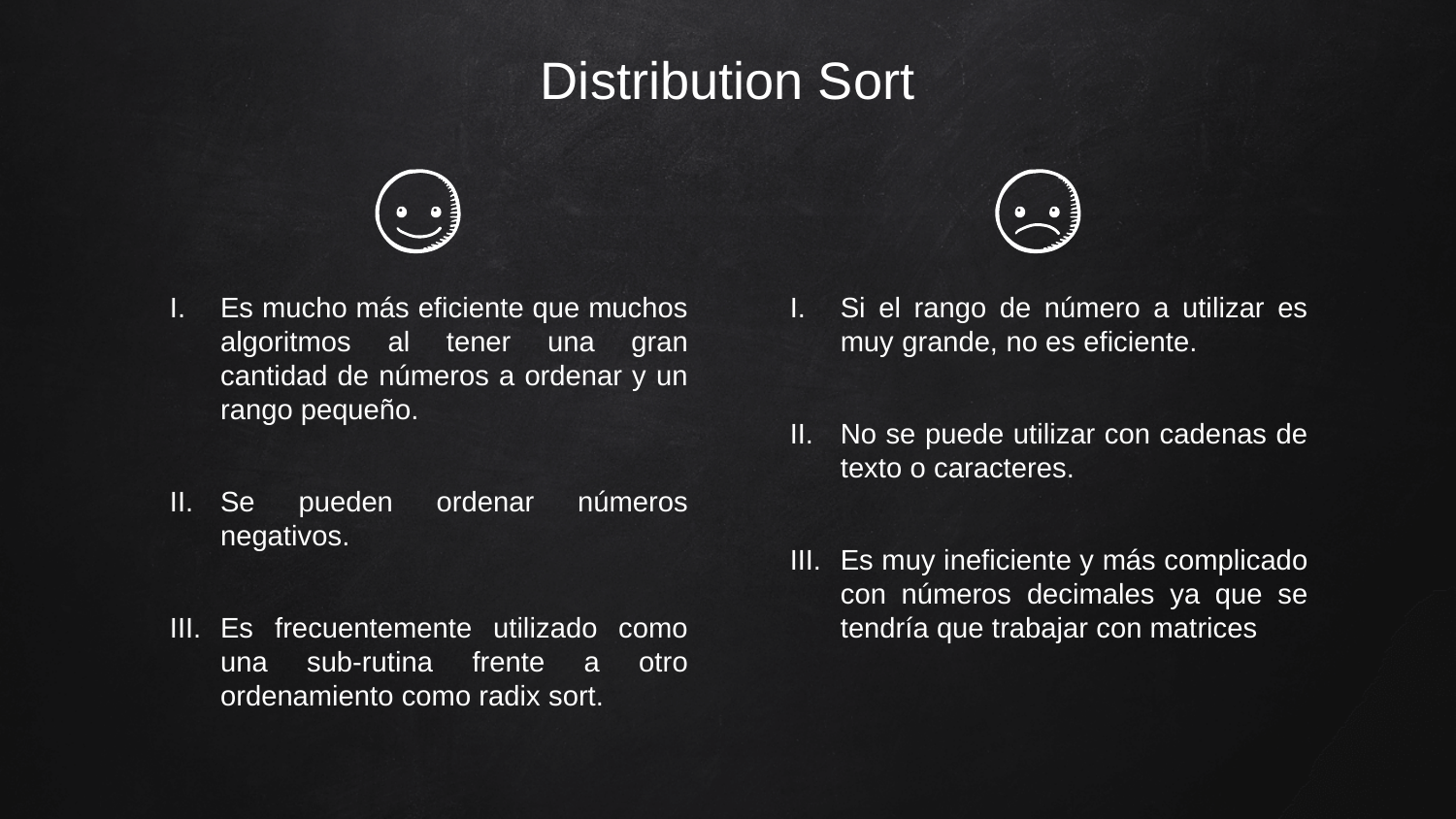

# Distribution Sort

Es mucho más eficiente que muchos algoritmos al tener una gran cantidad de números a ordenar y un rango pequeño.

Se pueden ordenar números negativos.

Es frecuentemente utilizado como una sub-rutina frente a otro ordenamiento como radix sort.

Si el rango de número a utilizar es muy grande, no es eficiente.

No se puede utilizar con cadenas de texto o caracteres.

Es muy ineficiente y más complicado con números decimales ya que se tendría que trabajar con matrices